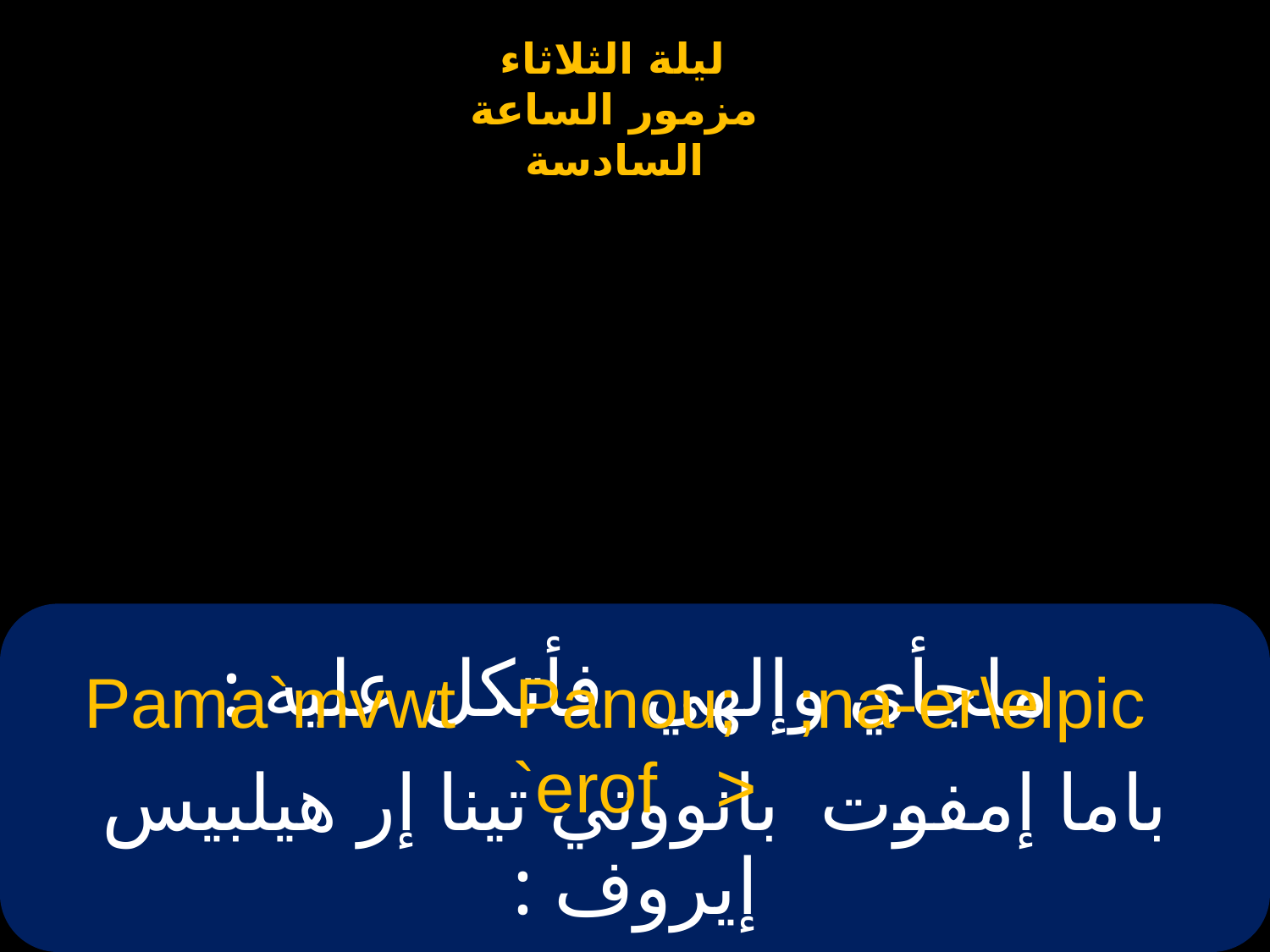

# ملجأي وإلهي  فأتكل عليه :
Pama`mvwt   Panou;   ;na-er\elpic   `erof   >
باما إمفوت  بانووتي تينا إر هيلبيس إيروف :